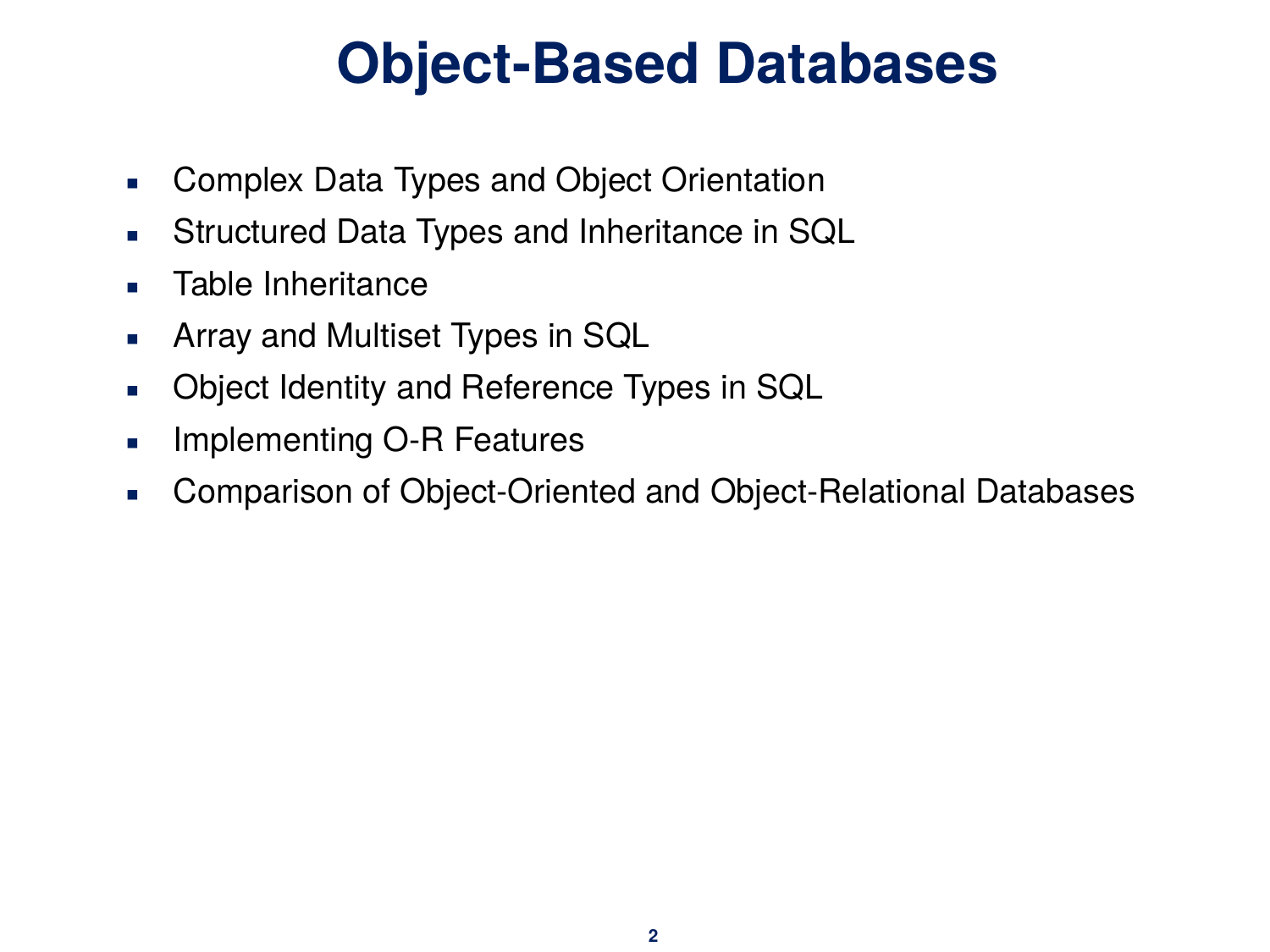

# Object-Based Databases
Complex Data Types and Object Orientation
Structured Data Types and Inheritance in SQL
Table Inheritance
Array and Multiset Types in SQL
Object Identity and Reference Types in SQL
Implementing O-R Features
Comparison of Object-Oriented and Object-Relational Databases